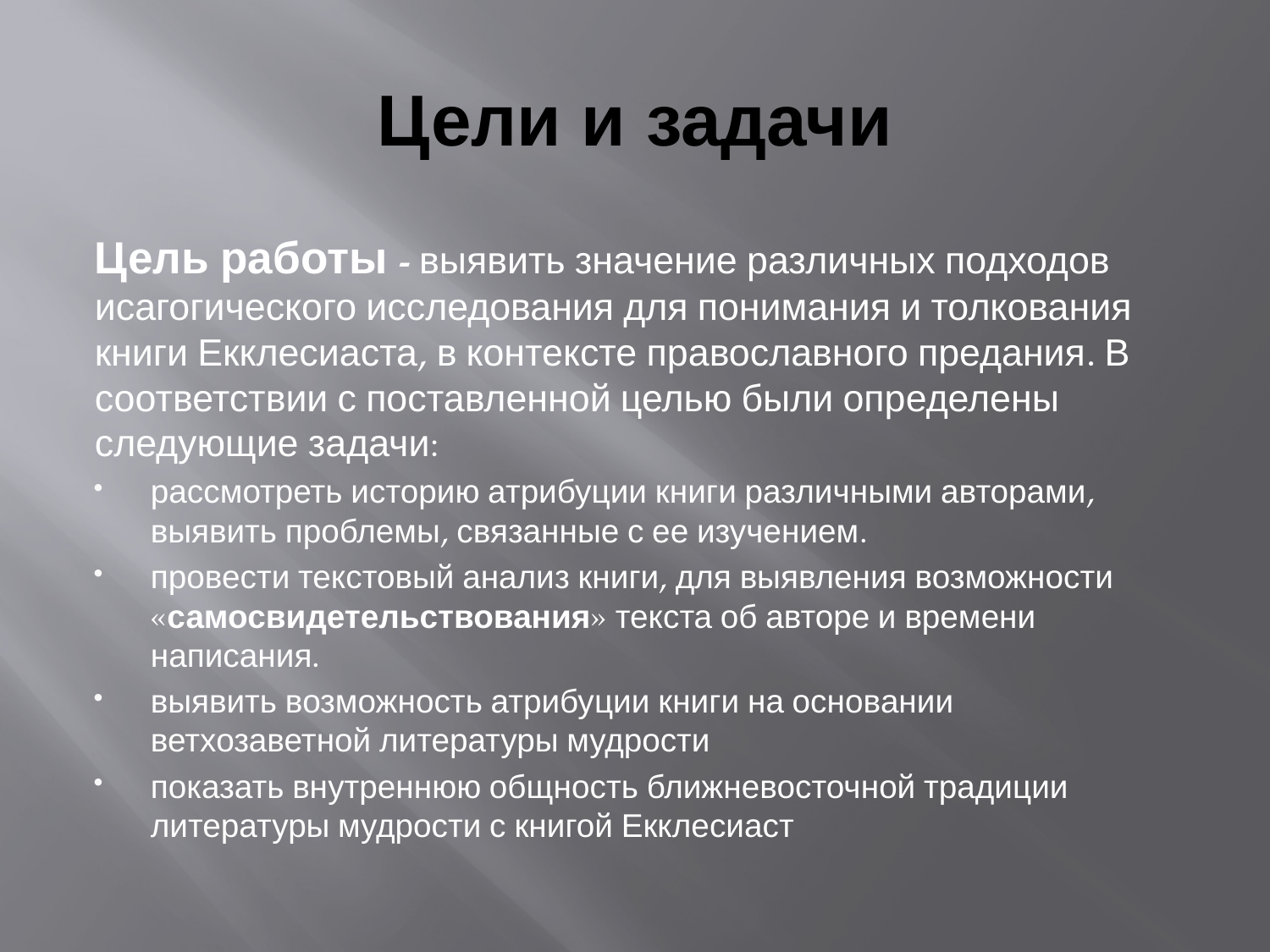

# Цели и задачи
Цель работы - выявить значение различных подходов исагогического исследования для понимания и толкования книги Екклесиаста, в контексте православного предания. В соответствии с поставленной целью были определены следующие задачи:
рассмотреть историю атрибуции книги различными авторами, выявить проблемы, связанные с ее изучением.
провести текстовый анализ книги, для выявления возможности «самосвидетельствования» текста об авторе и времени написания.
выявить возможность атрибуции книги на основании ветхозаветной литературы мудрости
показать внутреннюю общность ближневосточной традиции литературы мудрости с книгой Екклесиаст